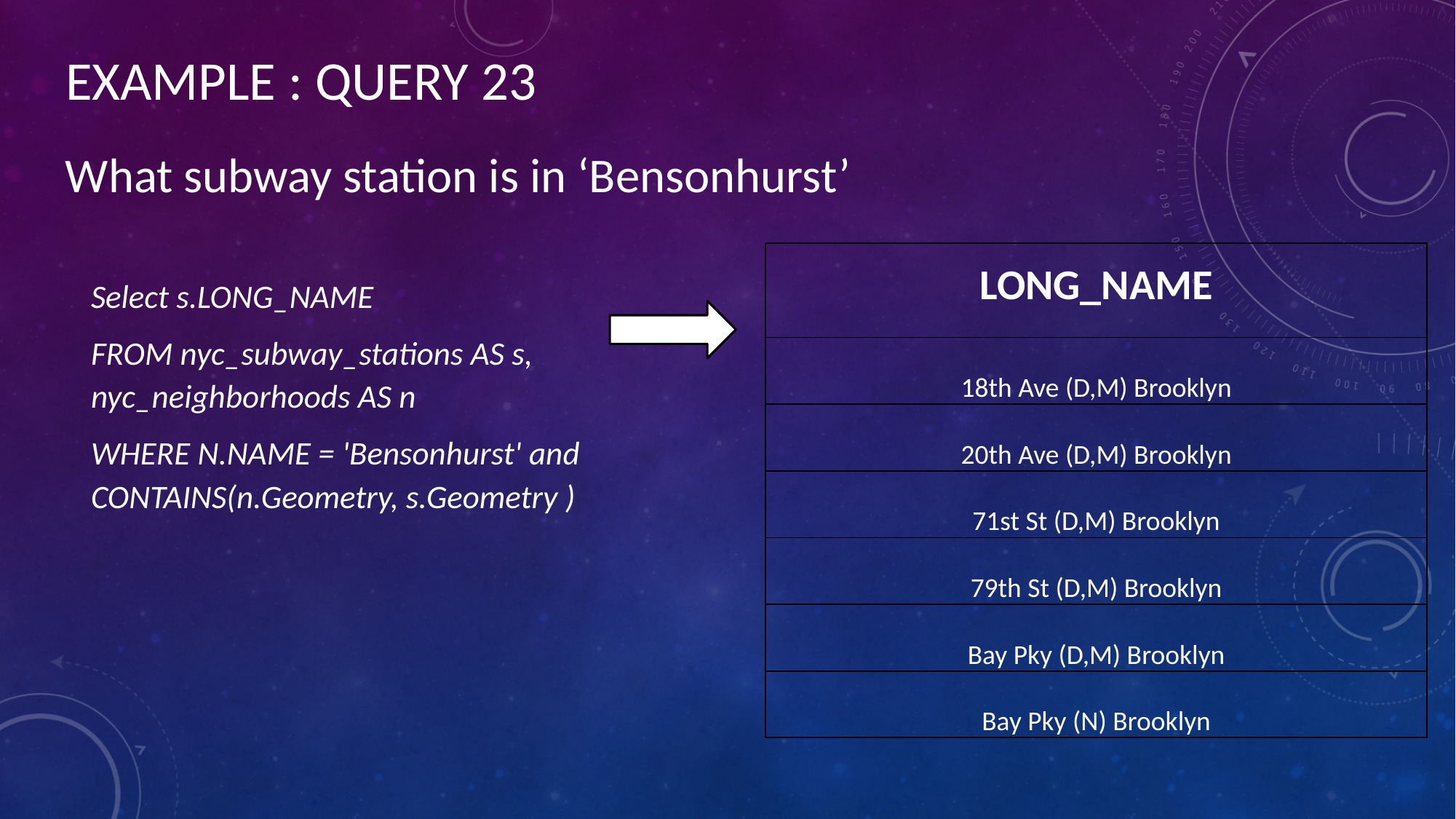

# Example : Query 23
What subway station is in ‘Bensonhurst’

Select s.LONG_NAME
FROM nyc_subway_stations AS s, nyc_neighborhoods AS n
WHERE N.NAME = 'Bensonhurst' and CONTAINS(n.Geometry, s.Geometry )

| LONG\_NAME |
| --- |
| 18th Ave (D,M) Brooklyn |
| 20th Ave (D,M) Brooklyn |
| 71st St (D,M) Brooklyn |
| 79th St (D,M) Brooklyn |
| Bay Pky (D,M) Brooklyn |
| Bay Pky (N) Brooklyn |